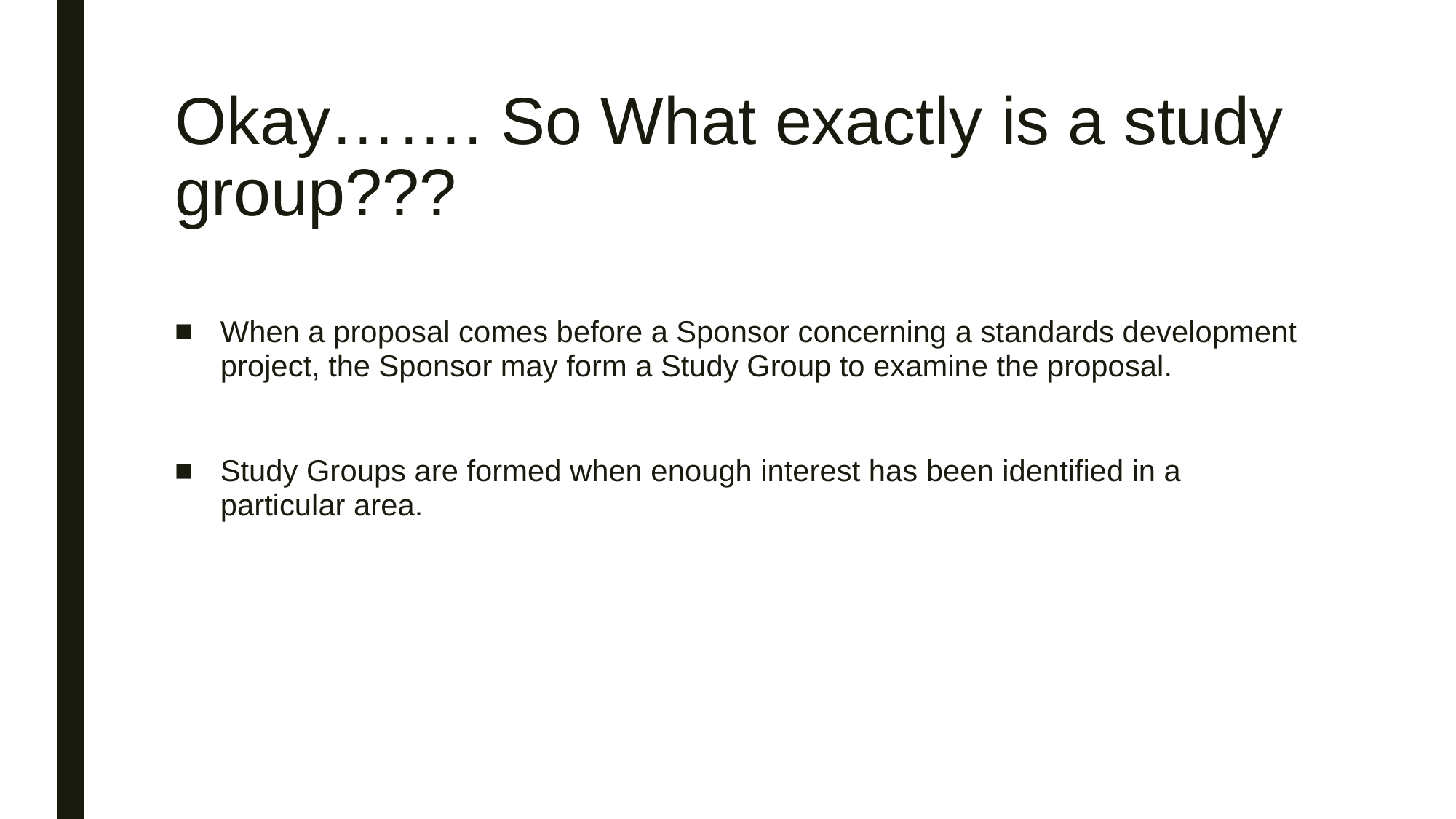

# Okay……. So What exactly is a study group???
When a proposal comes before a Sponsor concerning a standards development project, the Sponsor may form a Study Group to examine the proposal.

Study Groups are formed when enough interest has been identified in a particular area.